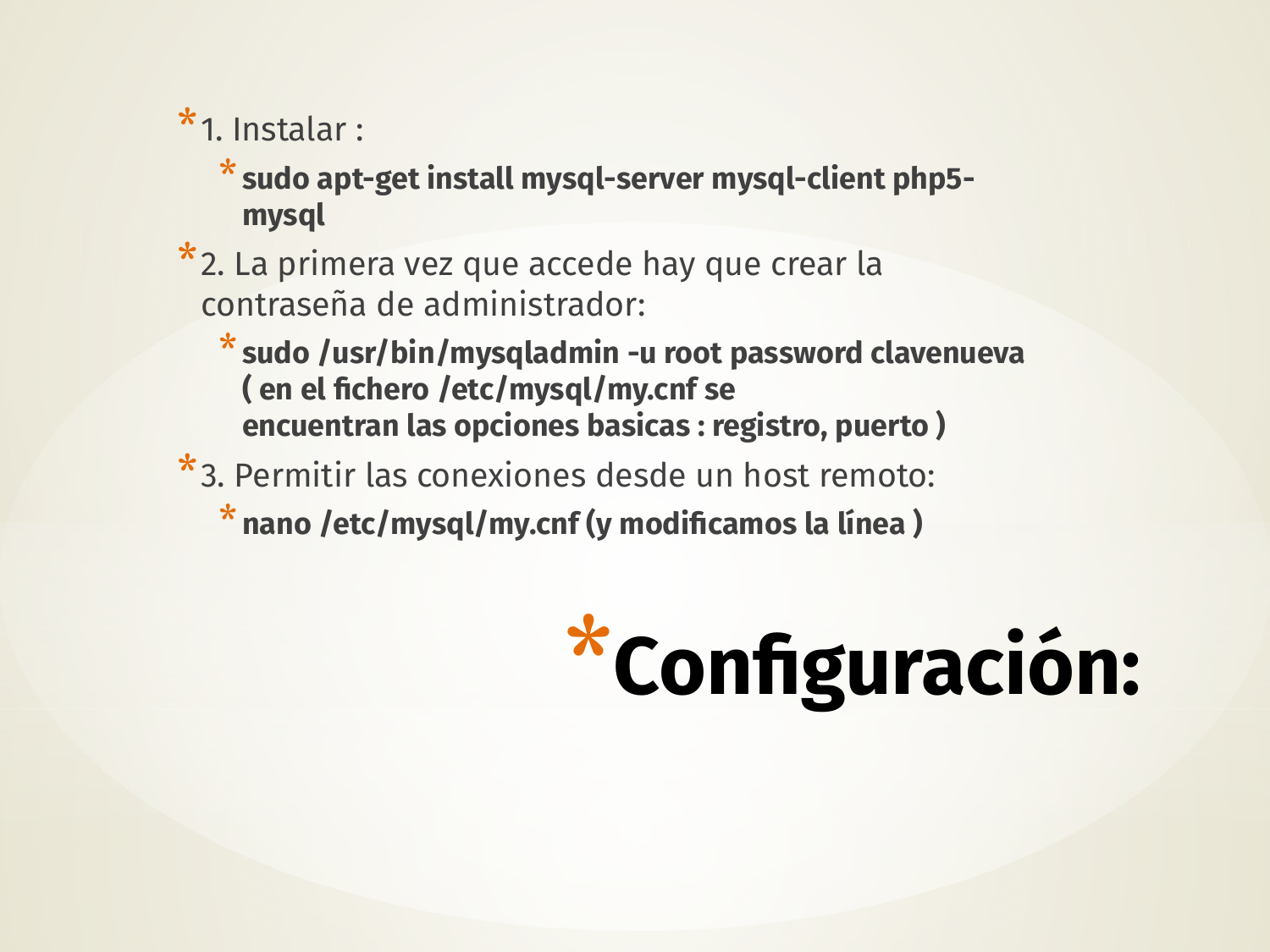

1. Instalar :
sudo apt-get install mysql-server mysql-client php5-mysql
2. La primera vez que accede hay que crear la contraseña de administrador:
sudo /usr/bin/mysqladmin -u root password clavenueva 
( en el fichero /etc/mysql/my.cnf se encuentran las opciones basicas : registro, puerto )
3. Permitir las conexiones desde un host remoto:
nano /etc/mysql/my.cnf (y modificamos la línea )
# Configuración: